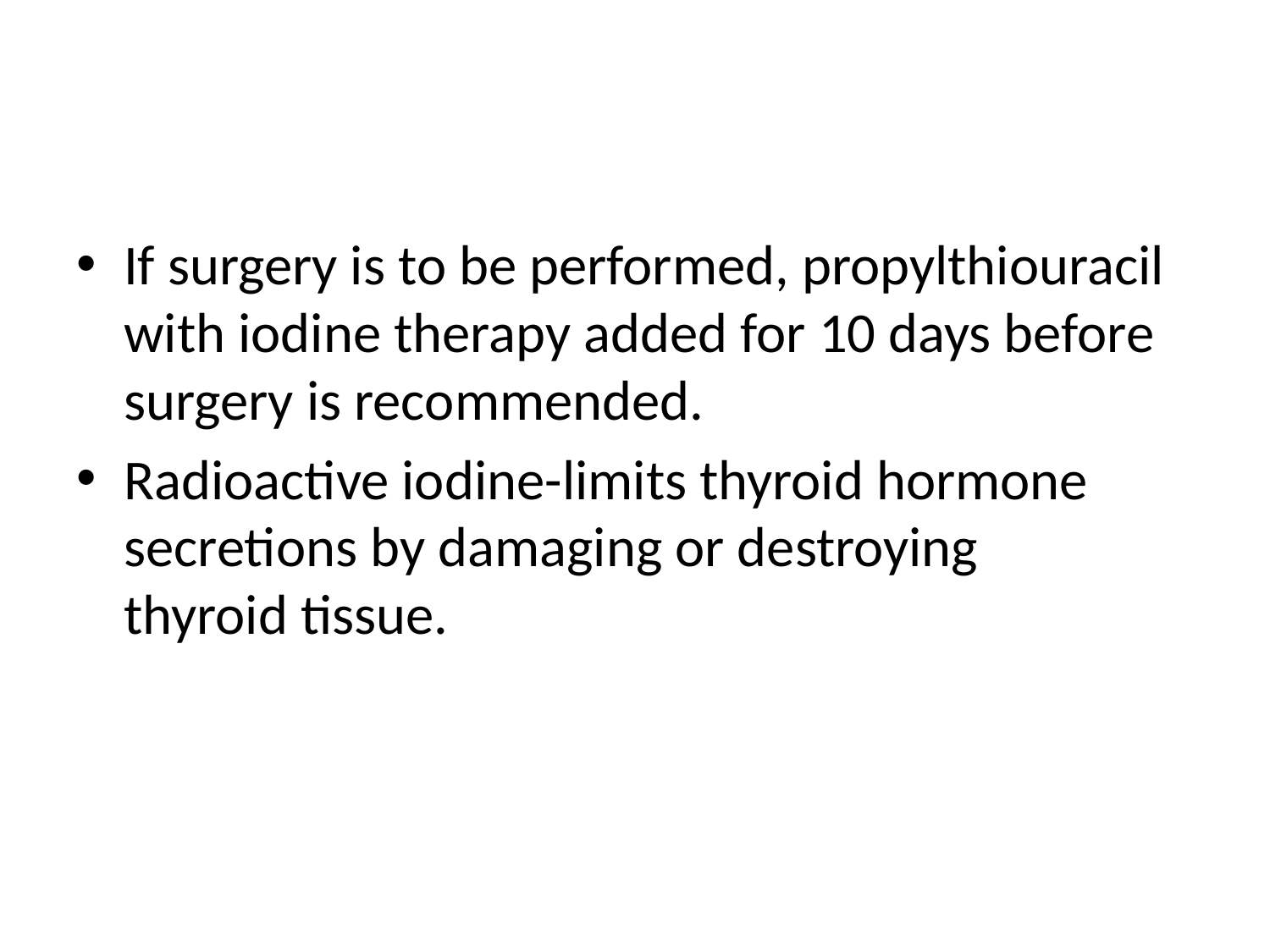

#
If surgery is to be performed, propylthiouracil with iodine therapy added for 10 days before surgery is recommended.
Radioactive iodine-limits thyroid hormone secretions by damaging or destroying
thyroid tissue.